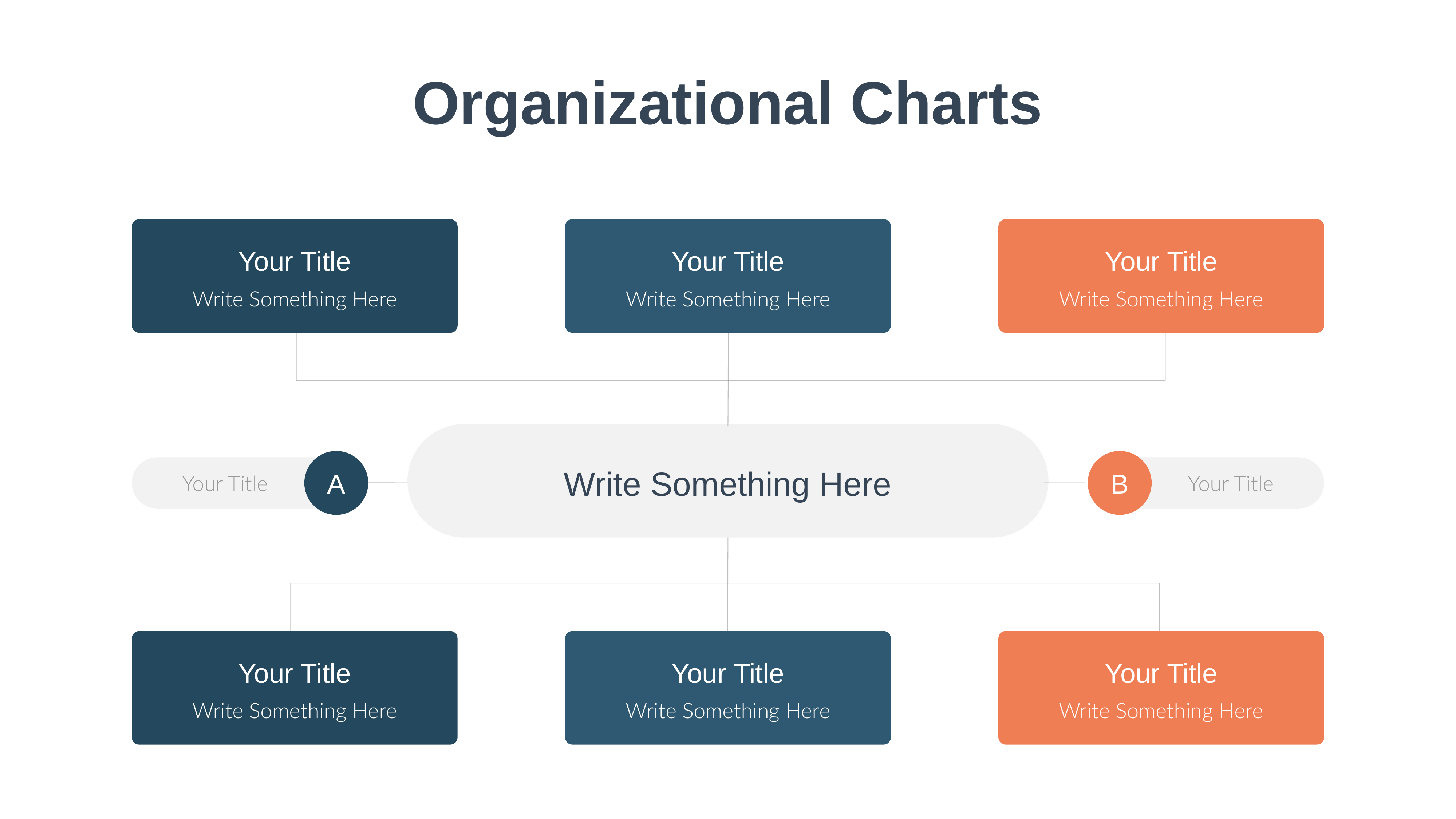

Organizational Charts

Your Title
Write Something Here
Your Title
Write Something Here
Your Title
Write Something Here

Write Something Here

Your Title
Write Something Here
Your Title
Write Something Here
Your Title
Write Something Here

A
Your Title

B
Your Title